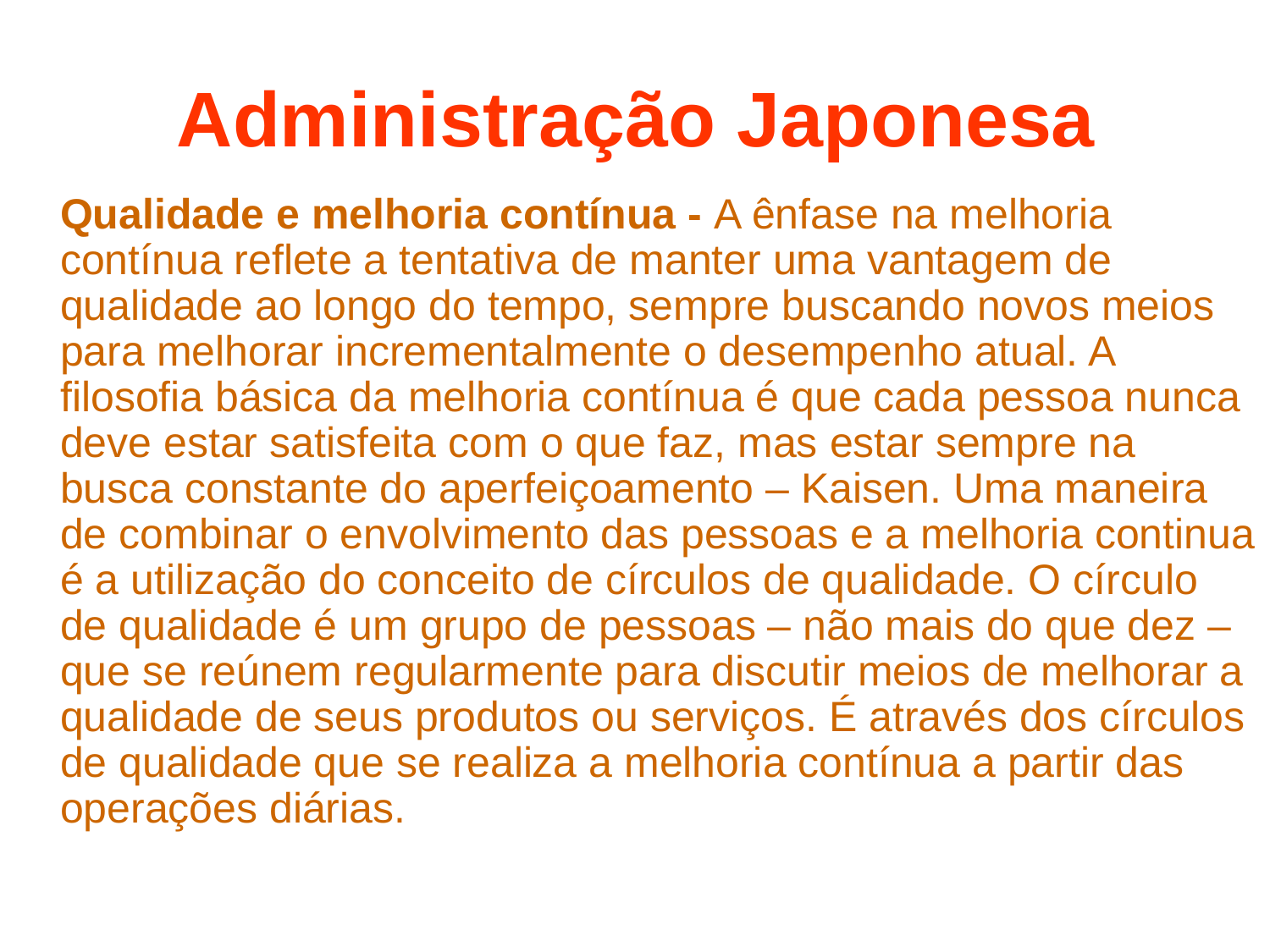

# Administração Japonesa
    Qualidade e melhoria contínua - A ênfase na melhoria contínua reflete a tentativa de manter uma vantagem de qualidade ao longo do tempo, sempre buscando novos meios para melhorar incrementalmente o desempenho atual. A filosofia básica da melhoria contínua é que cada pessoa nunca deve estar satisfeita com o que faz, mas estar sempre na busca constante do aperfeiçoamento – Kaisen. Uma maneira de combinar o envolvimento das pessoas e a melhoria continua é a utilização do conceito de círculos de qualidade. O círculo de qualidade é um grupo de pessoas – não mais do que dez – que se reúnem regularmente para discutir meios de melhorar a qualidade de seus produtos ou serviços. É através dos círculos de qualidade que se realiza a melhoria contínua a partir das operações diárias.